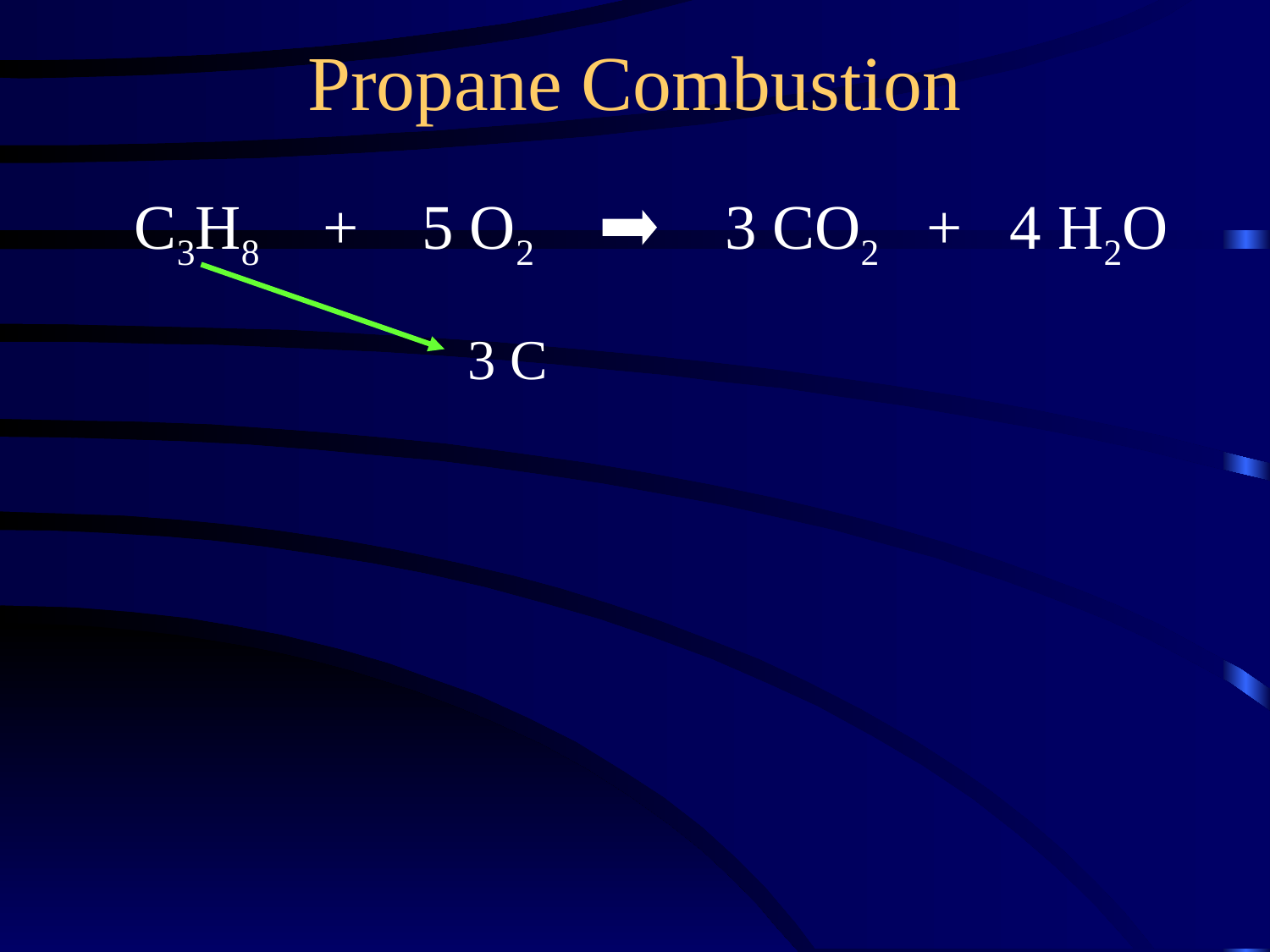

Propane Combustion
C3H8    +    5 O2            3 CO2   +   4 H2O

3 C